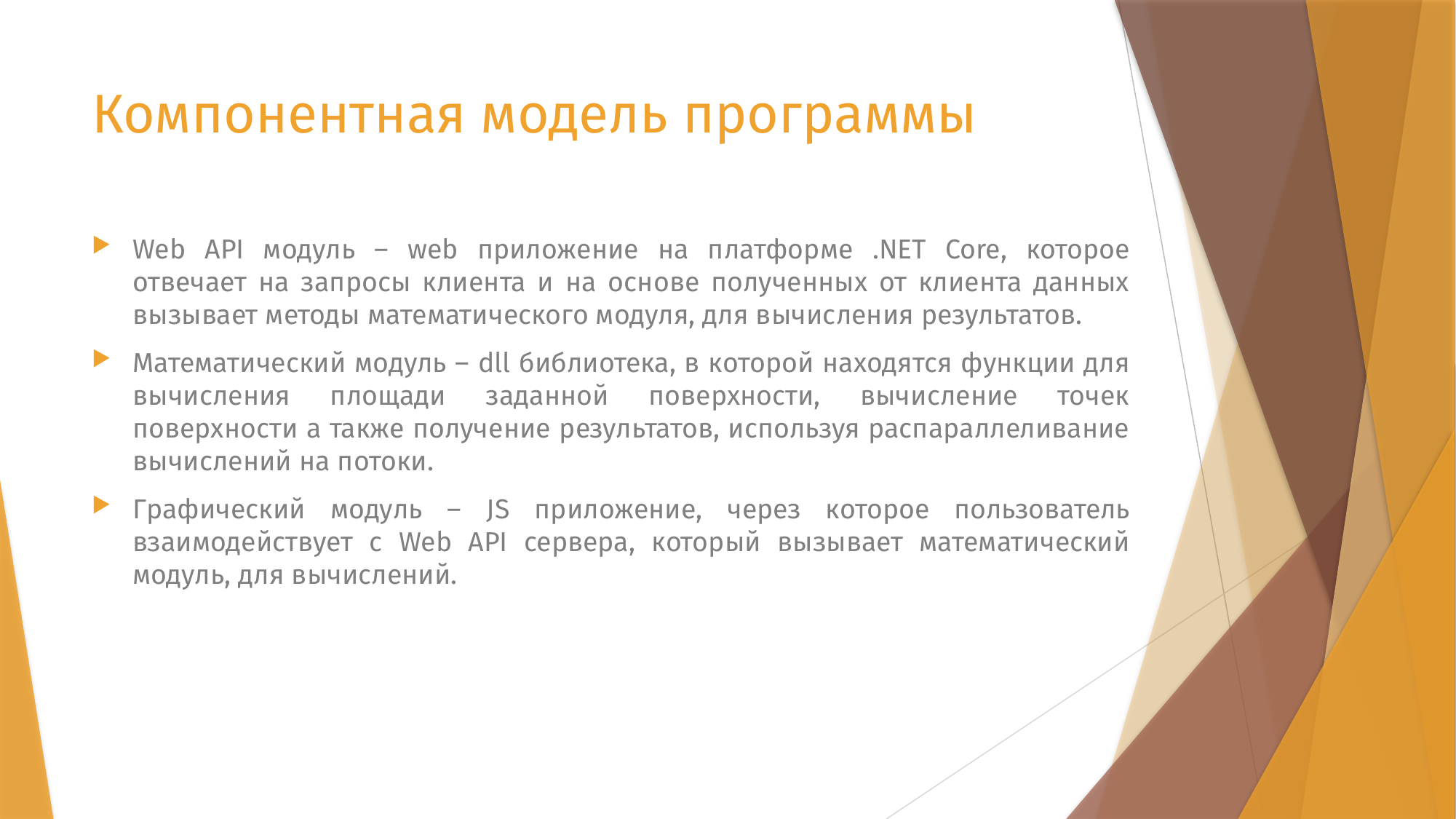

# Компонентная модель программы
Web API модуль – web приложение на платформе .NET Core, которое отвечает на запросы клиента и на основе полученных от клиента данных вызывает методы математического модуля, для вычисления результатов.
Математический модуль – dll библиотека, в которой находятся функции для вычисления площади заданной поверхности, вычисление точек поверхности а также получение результатов, используя распараллеливание вычислений на потоки.
Графический модуль – JS приложение, через которое пользователь взаимодействует с Web API сервера, который вызывает математический модуль, для вычислений.